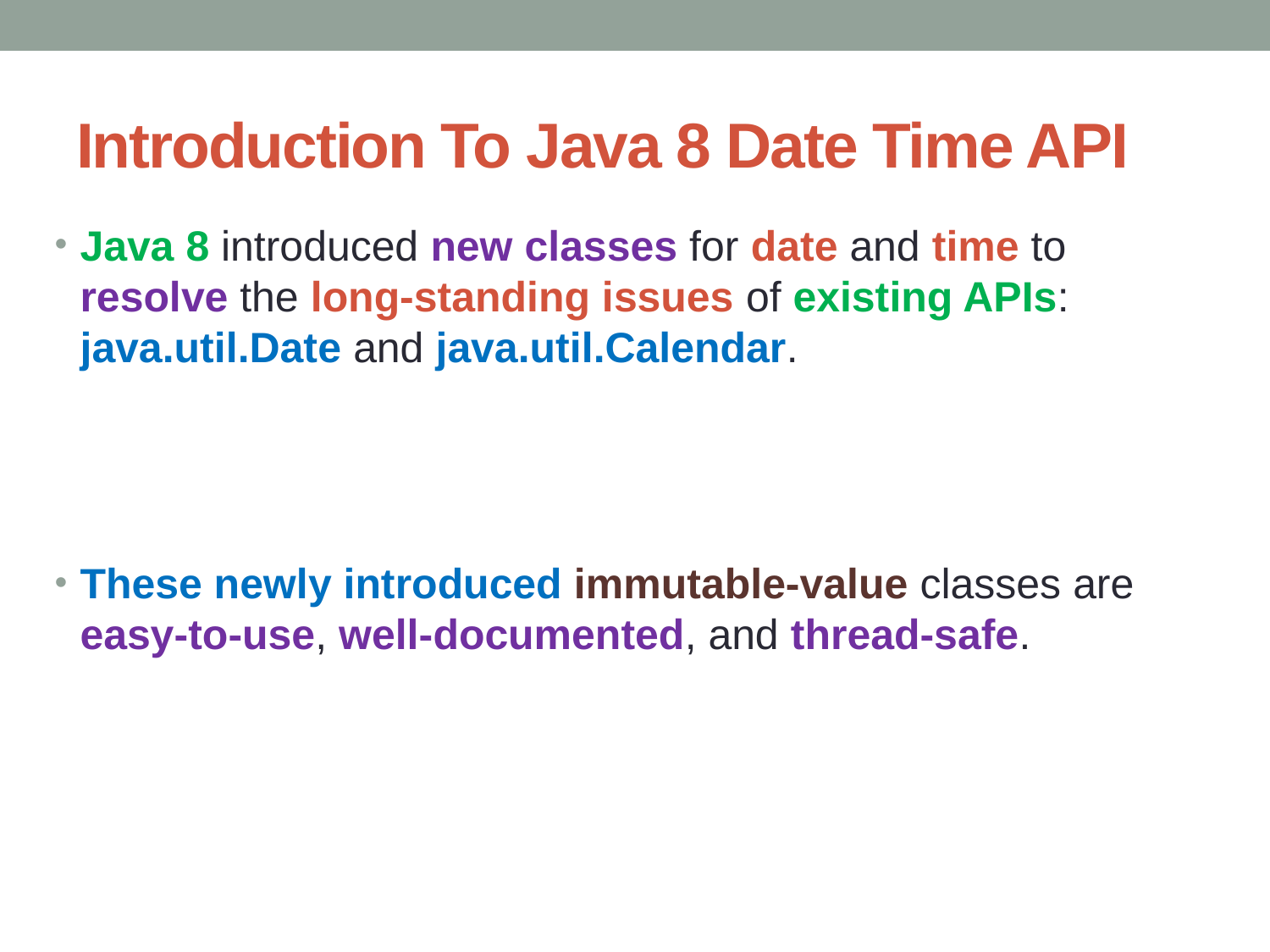

# Introduction To Java 8 Date Time API
Java 8 introduced new classes for date and time to resolve the long-standing issues of existing APIs: java.util.Date and java.util.Calendar.

These newly introduced immutable-value classes are easy-to-use, well-documented, and thread-safe.